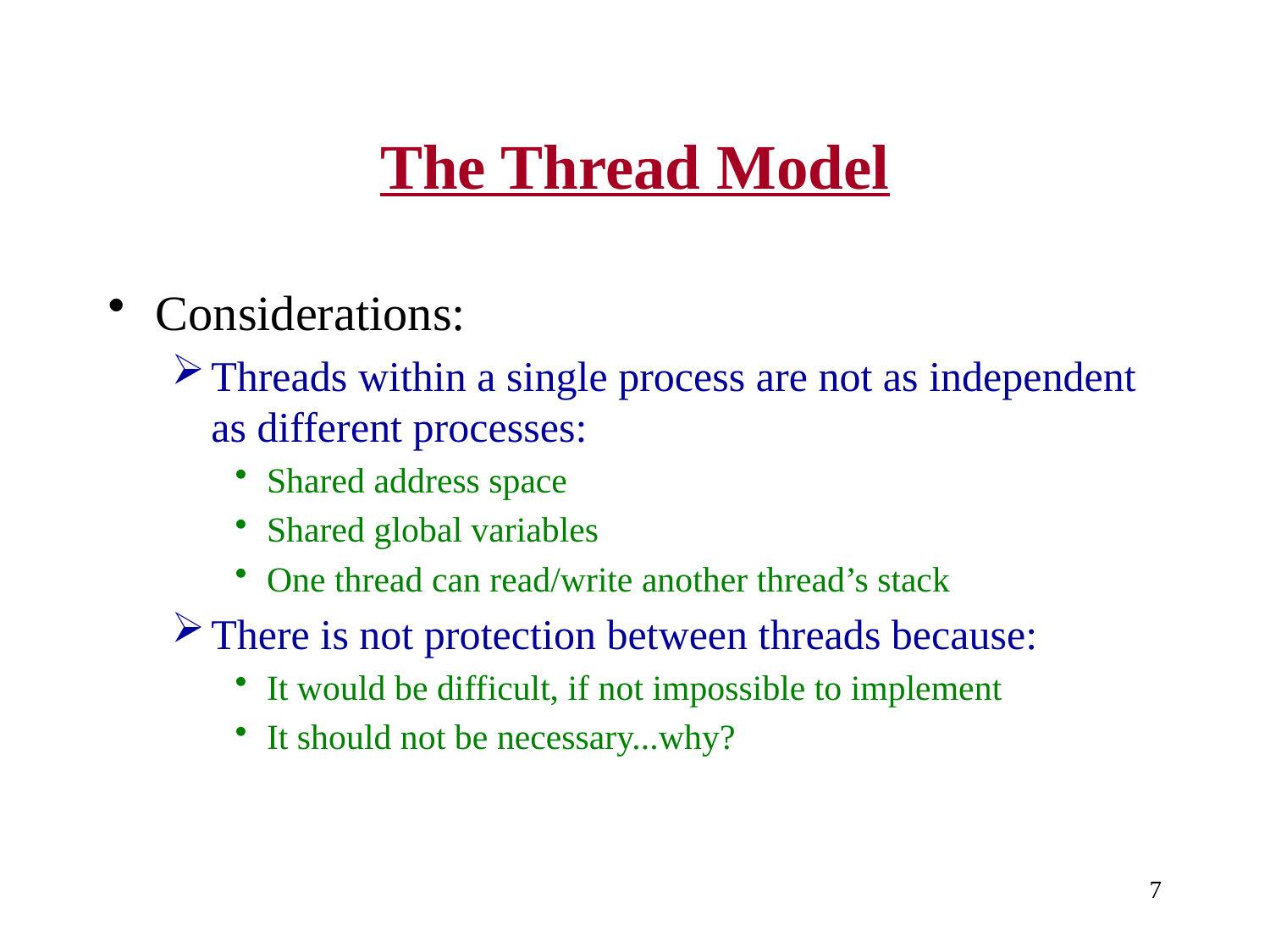

# The Thread Model
Considerations:
Threads within a single process are not as independent as different processes:
Shared address space
Shared global variables
One thread can read/write another thread’s stack
There is not protection between threads because:
It would be difficult, if not impossible to implement
It should not be necessary...why?
7